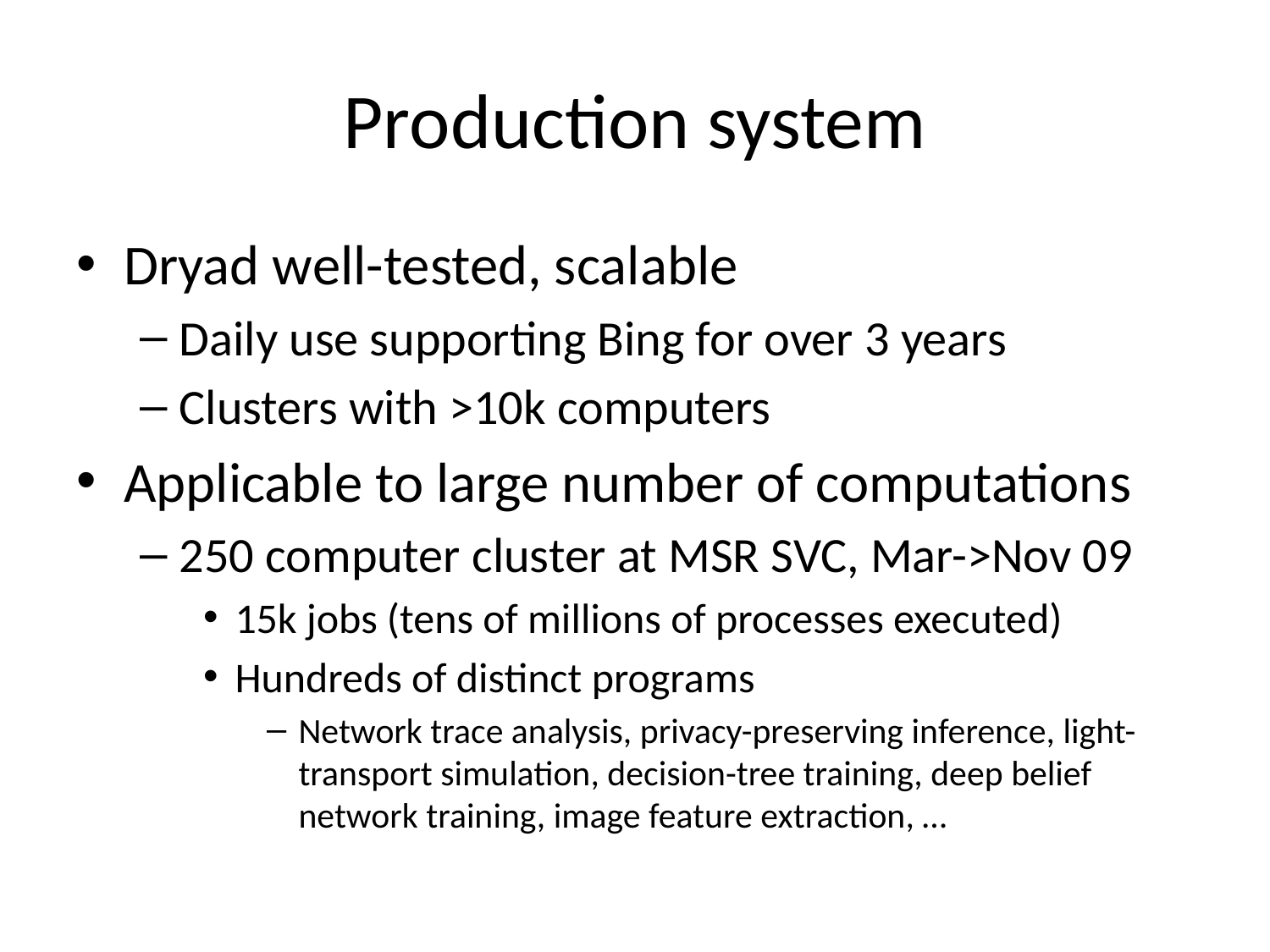

# Production system
Dryad well-tested, scalable
Daily use supporting Bing for over 3 years
Clusters with >10k computers
Applicable to large number of computations
250 computer cluster at MSR SVC, Mar->Nov 09
15k jobs (tens of millions of processes executed)
Hundreds of distinct programs
Network trace analysis, privacy-preserving inference, light-transport simulation, decision-tree training, deep belief network training, image feature extraction, …